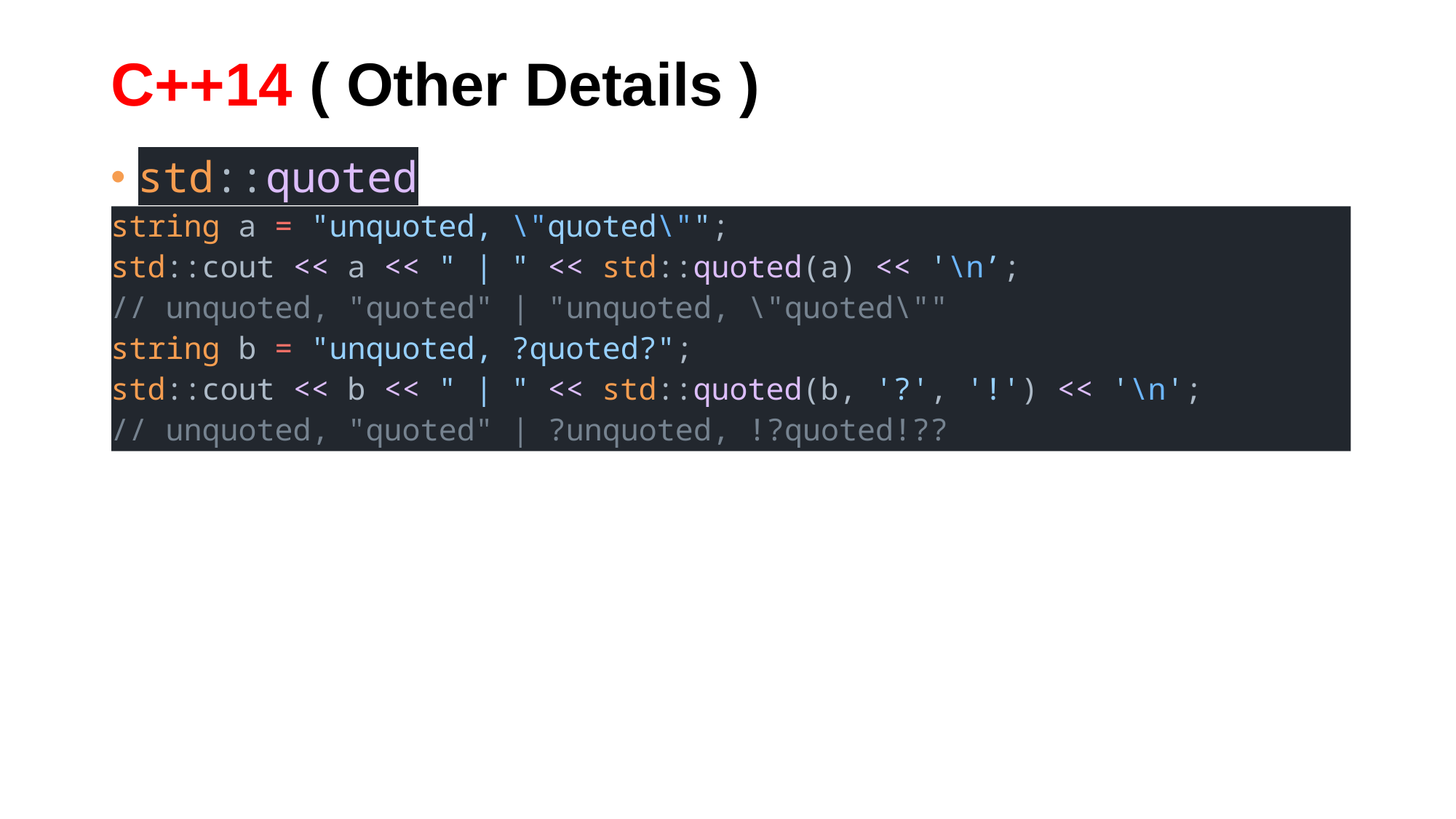

# C++14 ( Other Details )
std::quoted
string a = "unquoted, \"quoted\"";
std::cout << a << " | " << std::quoted(a) << '\n’;
// unquoted, "quoted" | "unquoted, \"quoted\""
string b = "unquoted, ?quoted?";
std::cout << b << " | " << std::quoted(b, '?', '!') << '\n';
// unquoted, "quoted" | ?unquoted, !?quoted!??